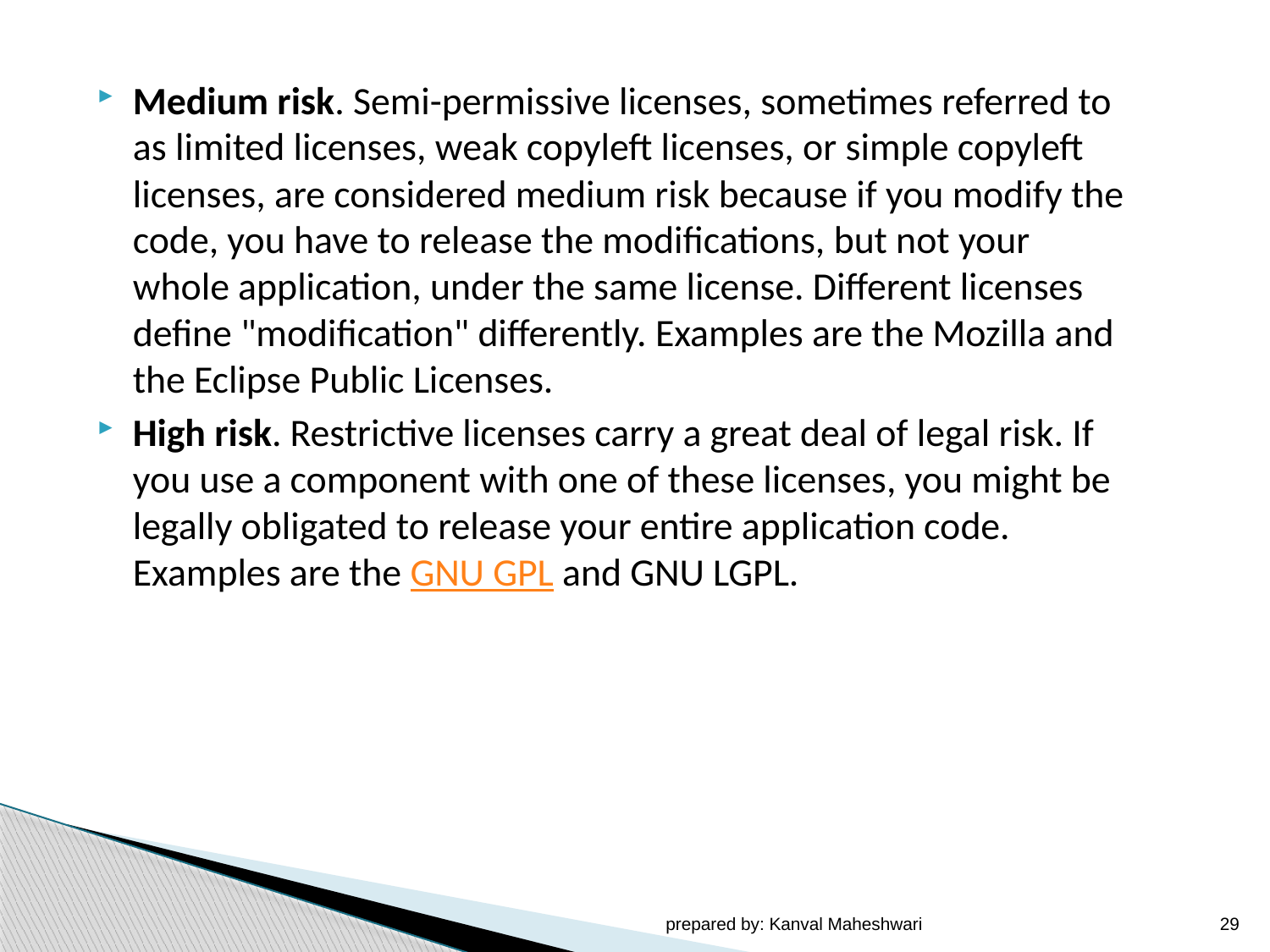

Medium risk. Semi-permissive licenses, sometimes referred to as limited licenses, weak copyleft licenses, or simple copyleft licenses, are considered medium risk because if you modify the code, you have to release the modifications, but not your whole application, under the same license. Different licenses define "modification" differently. Examples are the Mozilla and the Eclipse Public Licenses.
High risk. Restrictive licenses carry a great deal of legal risk. If you use a component with one of these licenses, you might be legally obligated to release your entire application code. Examples are the GNU GPL and GNU LGPL.

prepared by: Kanval Maheshwari
29